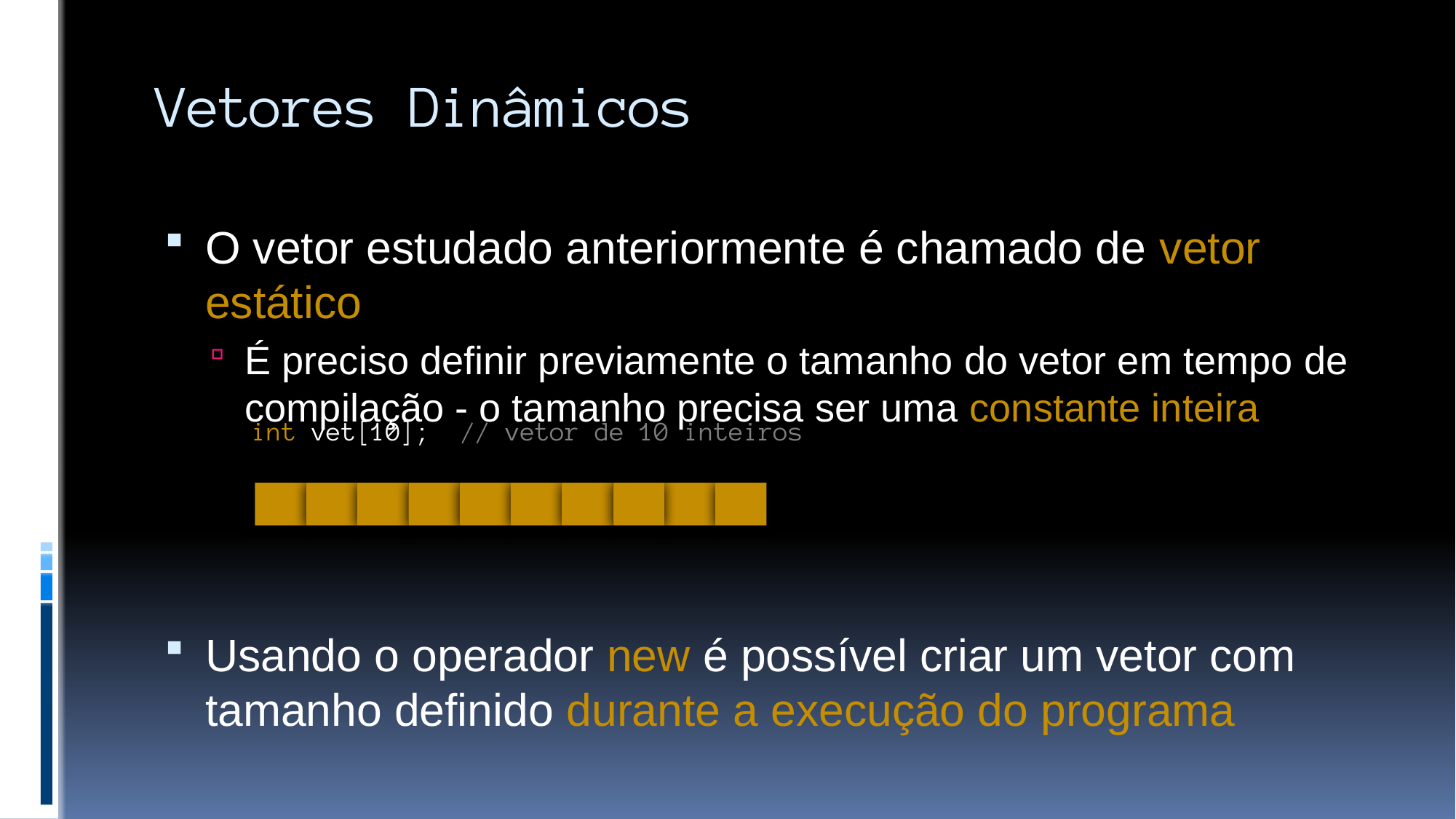

# Vetores Dinâmicos
O vetor estudado anteriormente é chamado de vetor estático
É preciso definir previamente o tamanho do vetor em tempo de compilação - o tamanho precisa ser uma constante inteira

Usando o operador new é possível criar um vetor com tamanho definido durante a execução do programa
int vet[10];  // vetor de 10 inteiros